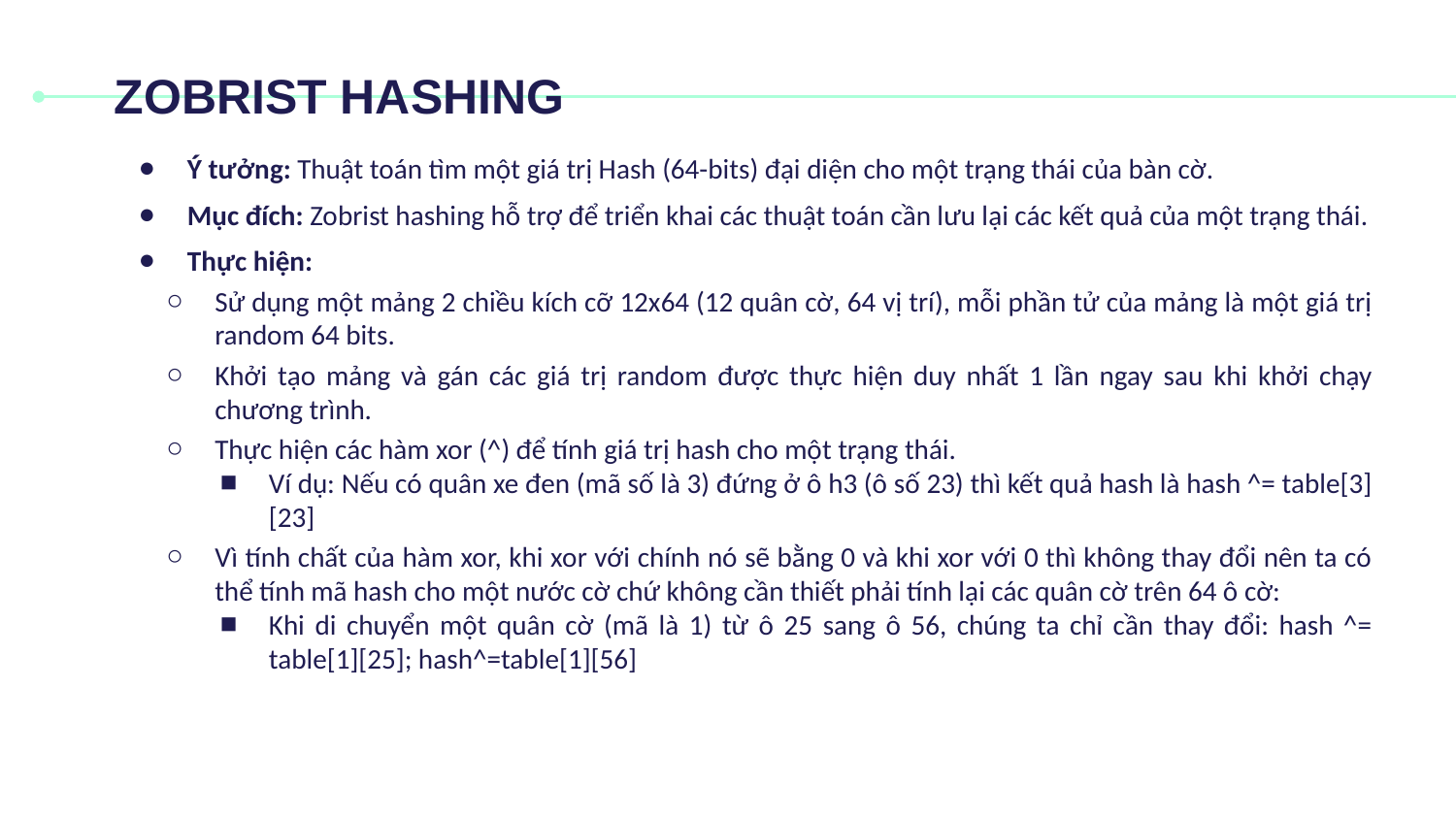

# ZOBRIST HASHING
Ý tưởng: Thuật toán tìm một giá trị Hash (64-bits) đại diện cho một trạng thái của bàn cờ.
Mục đích: Zobrist hashing hỗ trợ để triển khai các thuật toán cần lưu lại các kết quả của một trạng thái.
Thực hiện:
Sử dụng một mảng 2 chiều kích cỡ 12x64 (12 quân cờ, 64 vị trí), mỗi phần tử của mảng là một giá trị random 64 bits.
Khởi tạo mảng và gán các giá trị random được thực hiện duy nhất 1 lần ngay sau khi khởi chạy chương trình.
Thực hiện các hàm xor (^) để tính giá trị hash cho một trạng thái.
Ví dụ: Nếu có quân xe đen (mã số là 3) đứng ở ô h3 (ô số 23) thì kết quả hash là hash ^= table[3][23]
Vì tính chất của hàm xor, khi xor với chính nó sẽ bằng 0 và khi xor với 0 thì không thay đổi nên ta có thể tính mã hash cho một nước cờ chứ không cần thiết phải tính lại các quân cờ trên 64 ô cờ:
Khi di chuyển một quân cờ (mã là 1) từ ô 25 sang ô 56, chúng ta chỉ cần thay đổi: hash ^= table[1][25]; hash^=table[1][56]